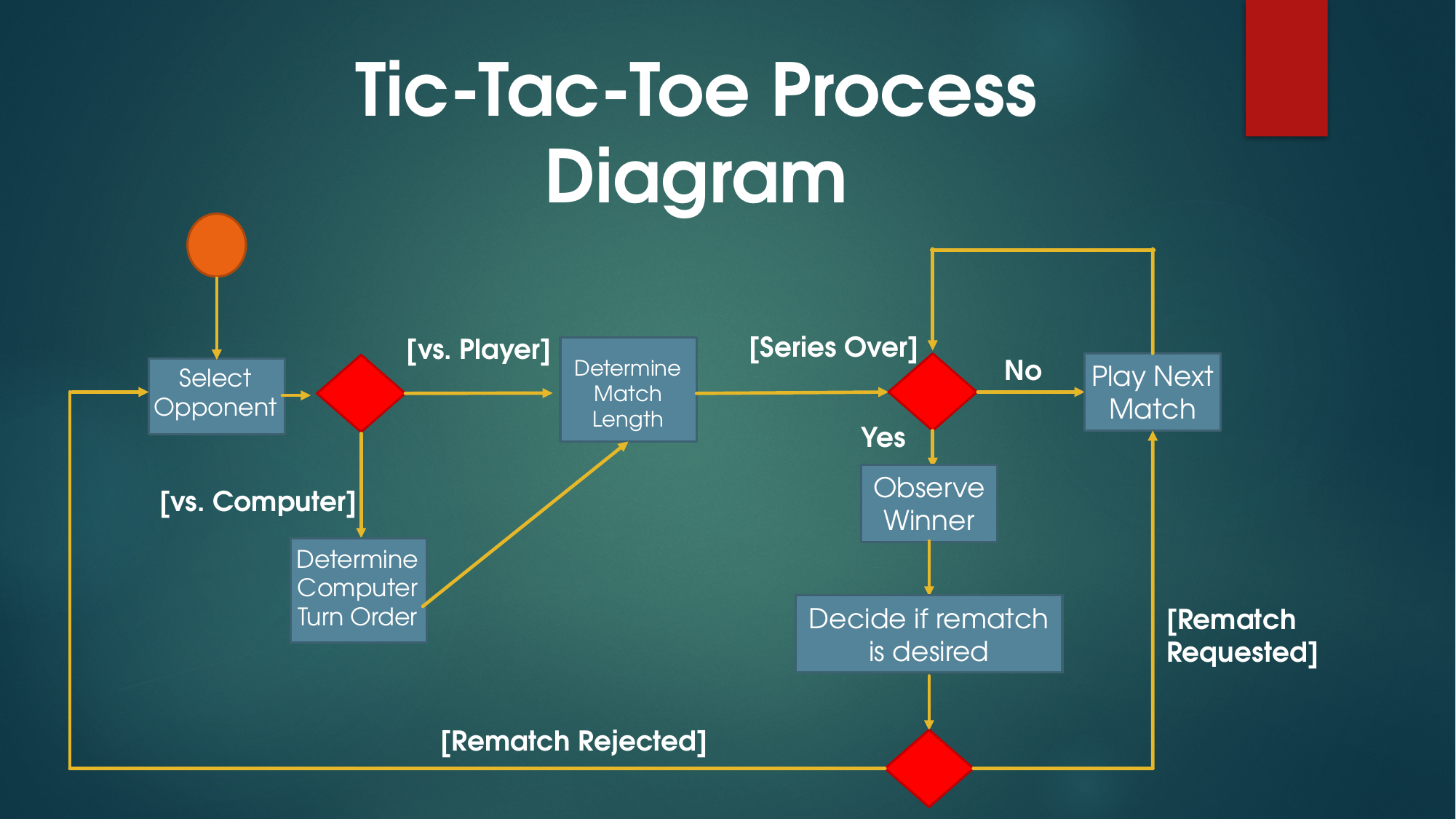

Tic-Tac-Toe Process Diagram

[Series Over]
[vs. Player]

No
Determine Match Length
Play Next
Match

Select Opponent

Yes
Observe Winner

[vs. Computer]
Determine Computer Turn Order

Decide if rematch is desired
[Rematch Requested]
[Rematch Rejected]